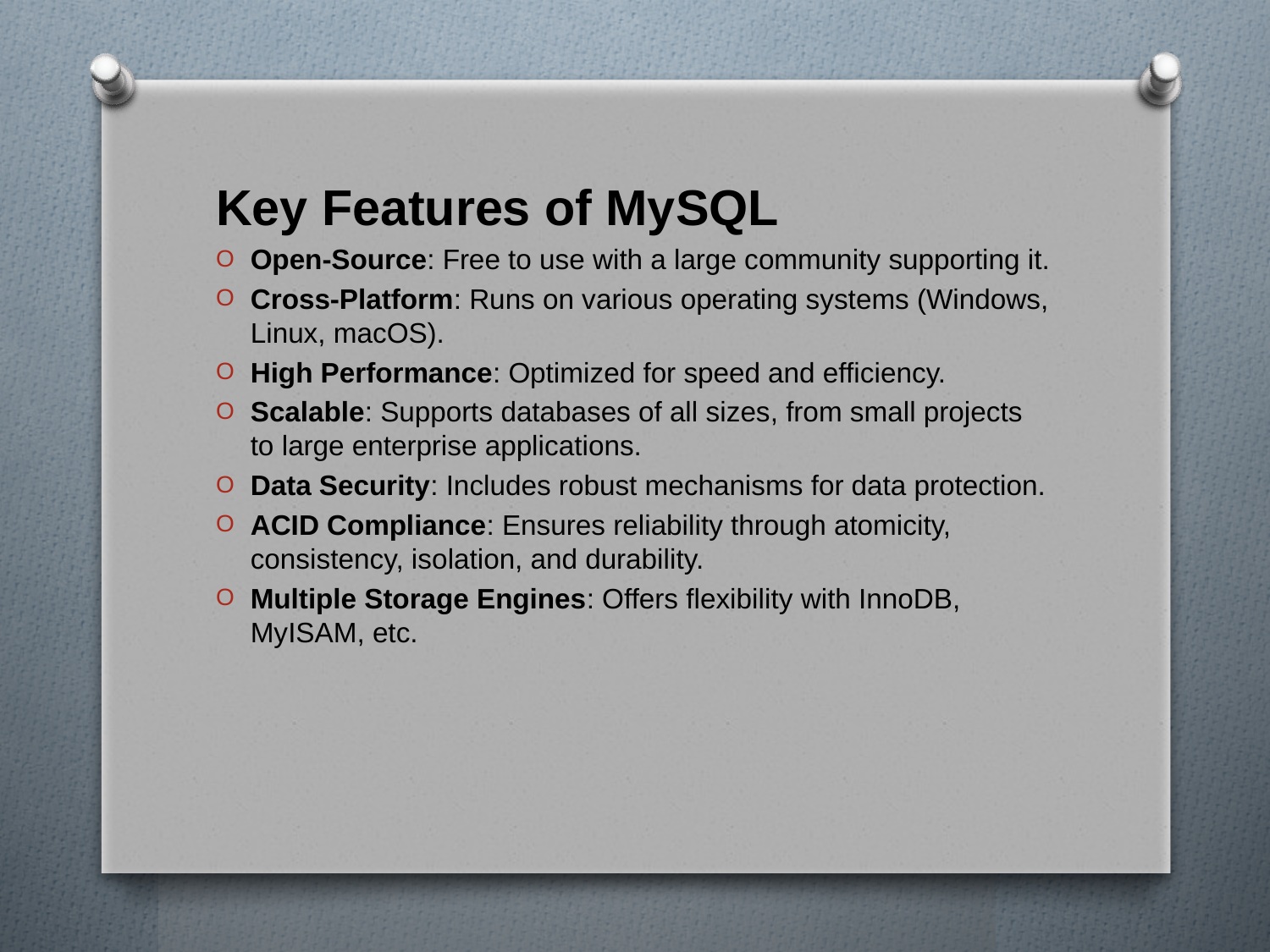

Key Features of MySQL
Open-Source: Free to use with a large community supporting it.
Cross-Platform: Runs on various operating systems (Windows, Linux, macOS).
High Performance: Optimized for speed and efficiency.
Scalable: Supports databases of all sizes, from small projects to large enterprise applications.
Data Security: Includes robust mechanisms for data protection.
ACID Compliance: Ensures reliability through atomicity, consistency, isolation, and durability.
Multiple Storage Engines: Offers flexibility with InnoDB, MyISAM, etc.